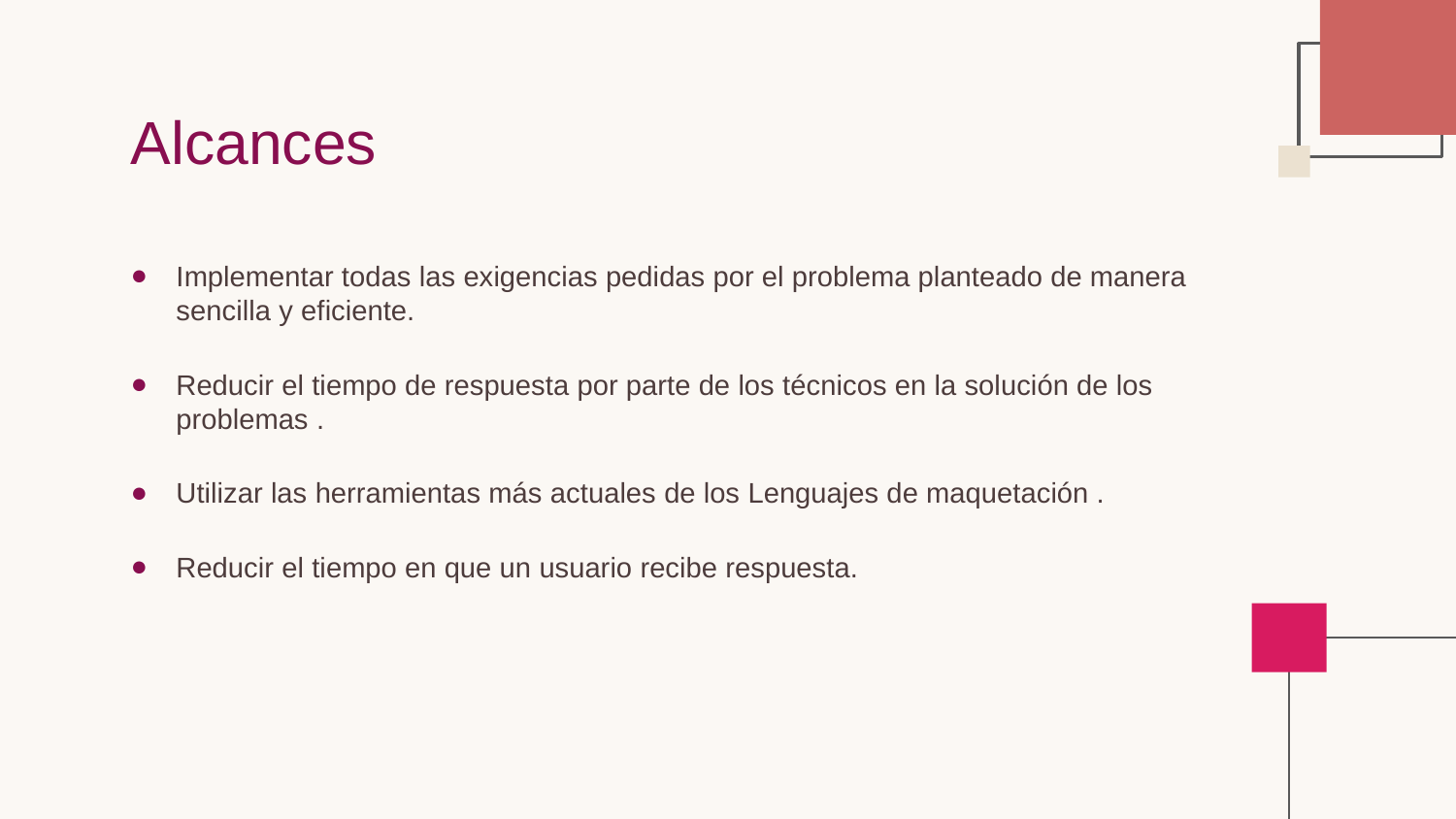

# Alcances

Implementar todas las exigencias pedidas por el problema planteado de manera sencilla y eficiente.
Reducir el tiempo de respuesta por parte de los técnicos en la solución de los problemas .
Utilizar las herramientas más actuales de los Lenguajes de maquetación .
Reducir el tiempo en que un usuario recibe respuesta.